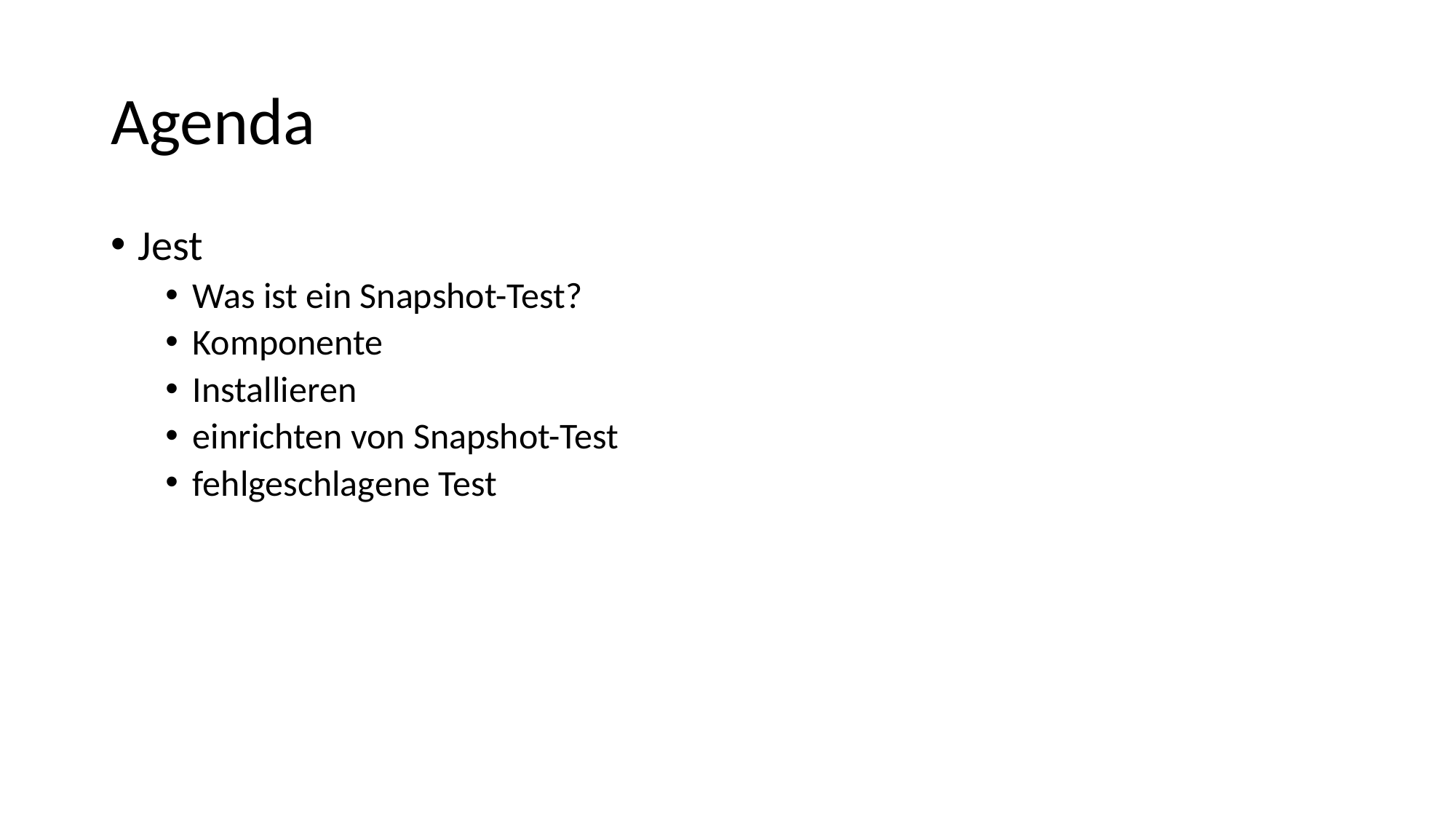

# Agenda
Jest
Was ist ein Snapshot-Test?
Komponente
Installieren
einrichten von Snapshot-Test
fehlgeschlagene Test